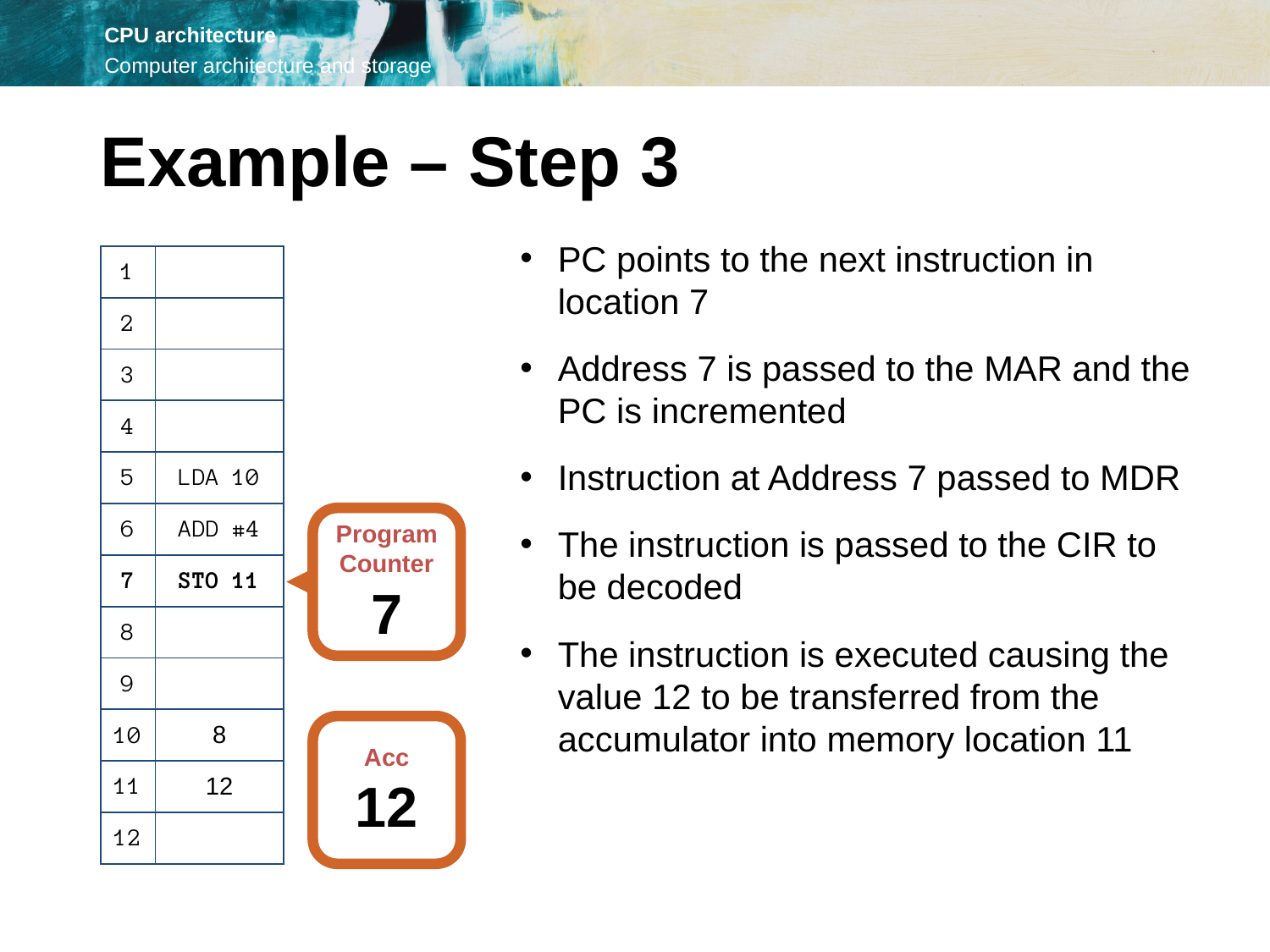

Example – Step 3
PC points to the next instruction in location 7
Address 7 is passed to the MAR and the PC is incremented
Instruction at Address 7 passed to MDR
The instruction is passed to the CIR to be decoded
The instruction is executed causing the value 12 to be transferred from the accumulator into memory location 11
| 1 |  |
| --- | --- |
| 2 |  |
| 3 |  |
| 4 |  |
| 5 | LDA 10 |
| 6 | ADD #4 |
| 7 | STO 11 |
| 8 |  |
| 9 |  |
| 10 | 8 |
| 11 | 12 |
| 12 |  |
Program Counter
7
Acc
12